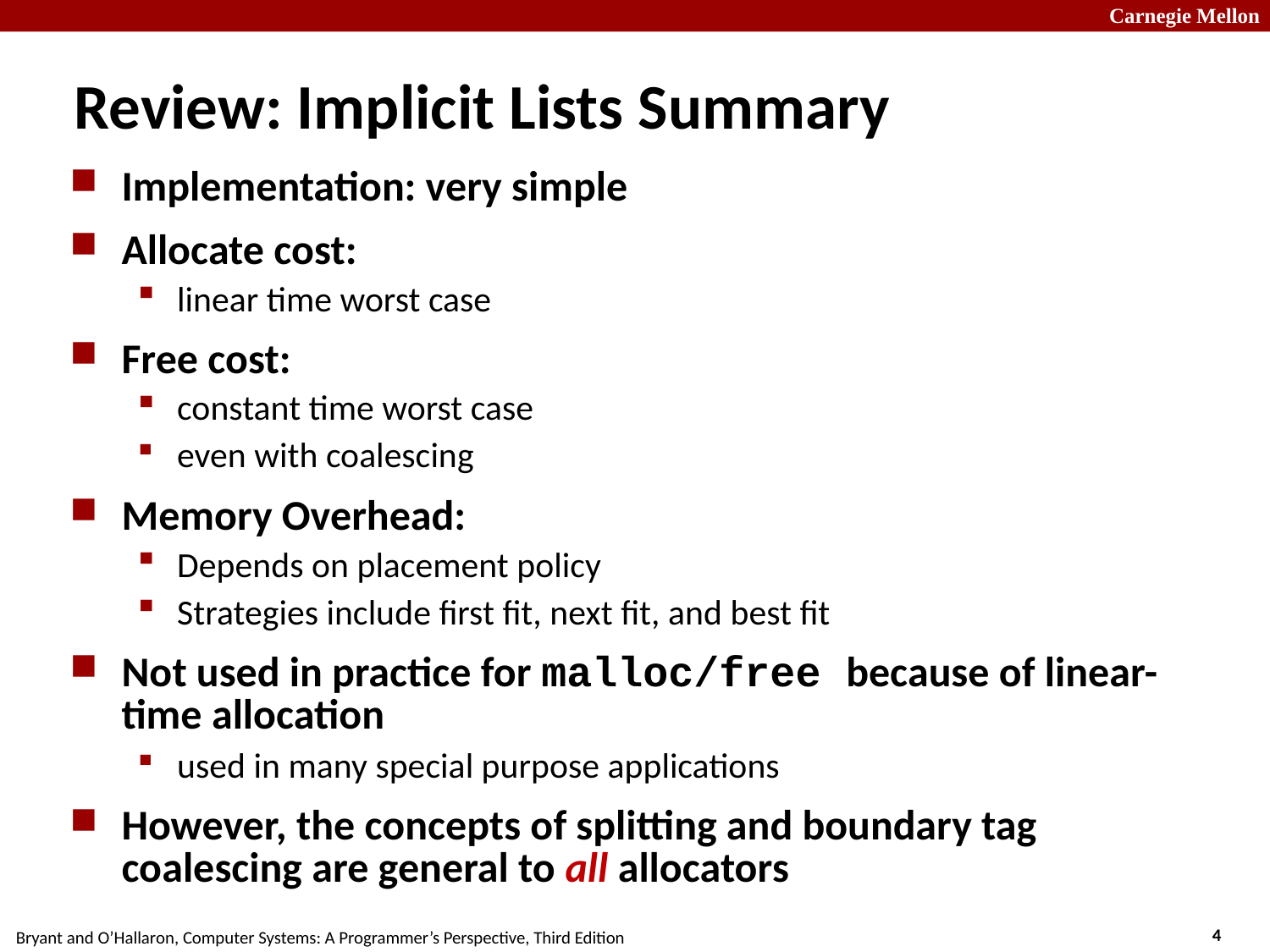

# Review: Implicit Lists Summary
Implementation: very simple
Allocate cost:
linear time worst case
Free cost:
constant time worst case
even with coalescing
Memory Overhead:
Depends on placement policy
Strategies include first fit, next fit, and best fit
Not used in practice for malloc/free because of linear-time allocation
used in many special purpose applications
However, the concepts of splitting and boundary tag coalescing are general to all allocators